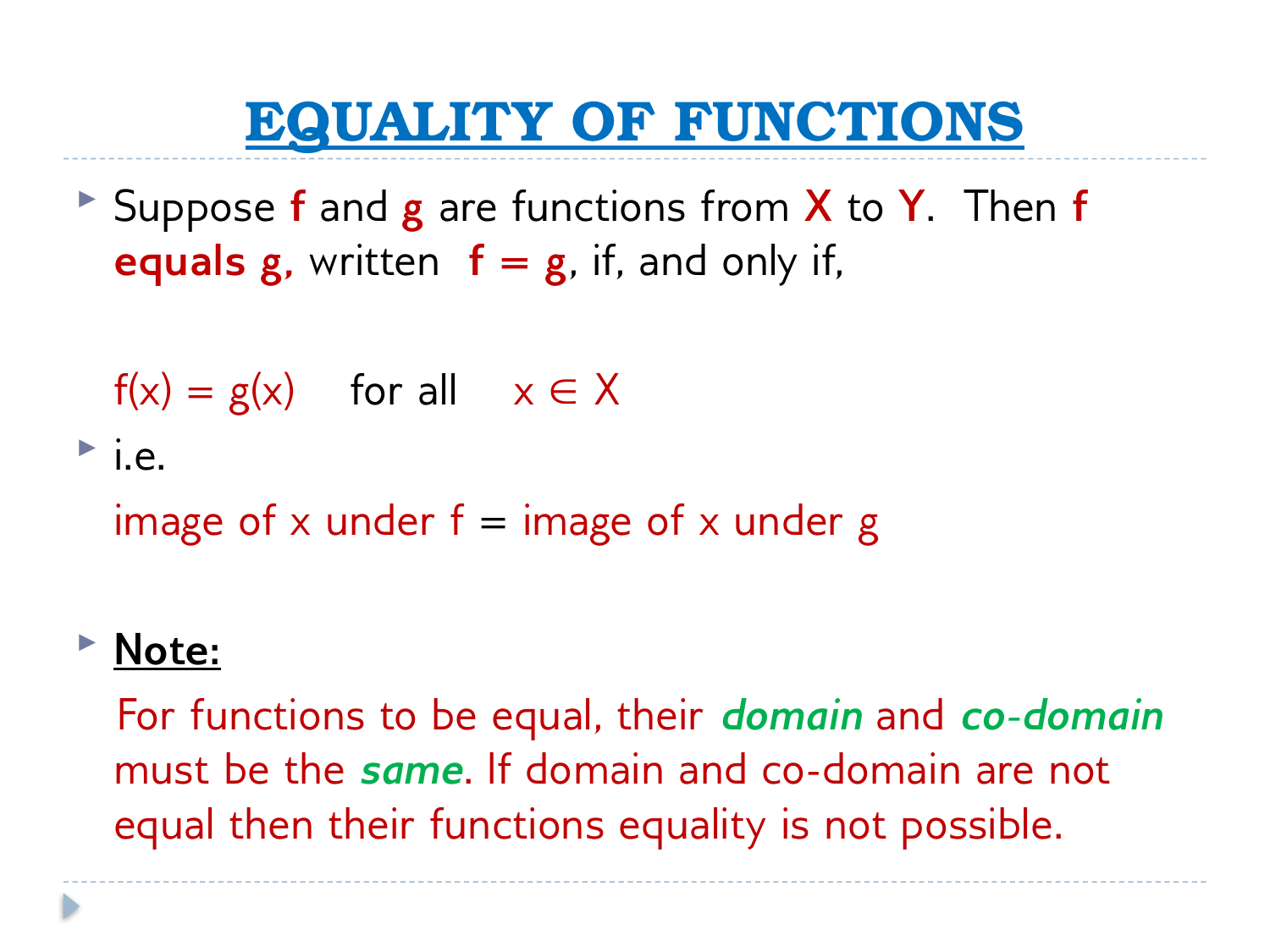

# EQUALITY OF FUNCTIONS
Suppose f and g are functions from X to Y.  Then f equals g, written  f = g, if, and only if,

			f(x) = g(x)    for all    x ∈ X
i.e.
		image of x under f = image of x under g

Note:
   For functions to be equal, their domain and co-domain must be the same. If domain and co-domain are not equal then their functions equality is not possible.